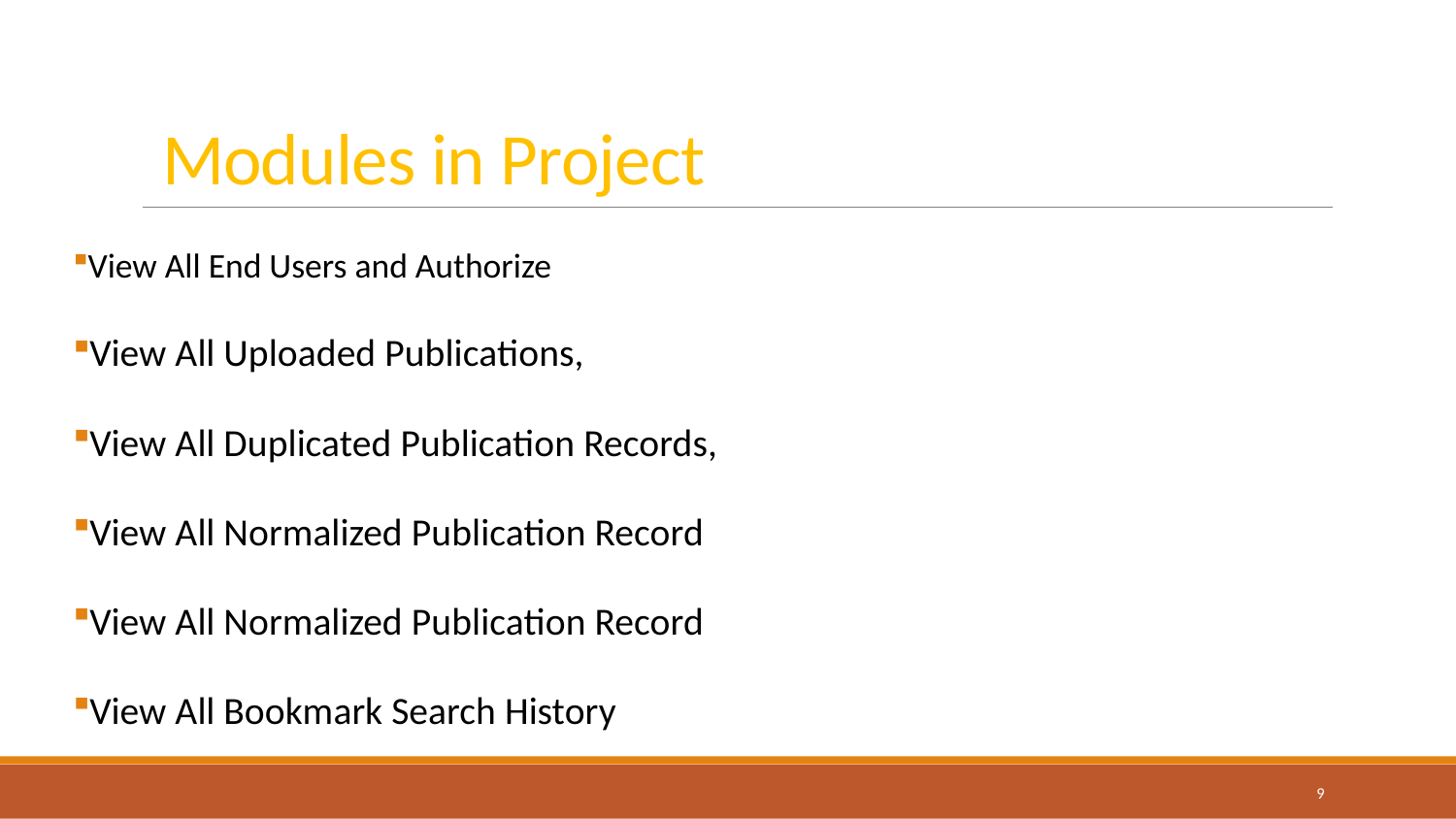

# Modules in Project
View All End Users and Authorize
View All Uploaded Publications,
View All Duplicated Publication Records,
View All Normalized Publication Record
View All Normalized Publication Record
View All Bookmark Search History

9